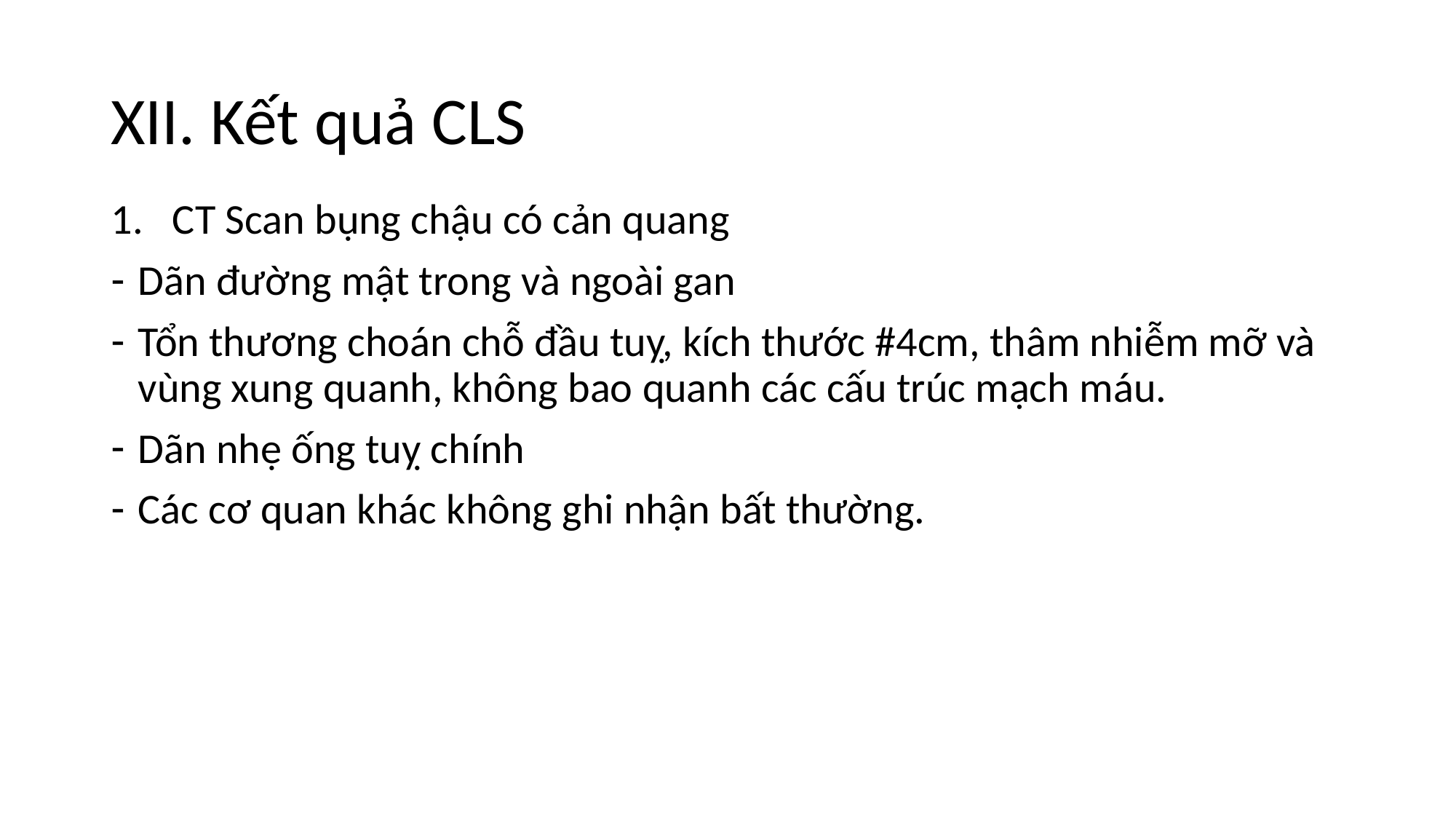

# XII. Kết quả CLS
CT Scan bụng chậu có cản quang
Dãn đường mật trong và ngoài gan
Tổn thương choán chỗ đầu tuỵ, kích thước #4cm, thâm nhiễm mỡ và vùng xung quanh, không bao quanh các cấu trúc mạch máu.
Dãn nhẹ ống tuỵ chính
Các cơ quan khác không ghi nhận bất thường.